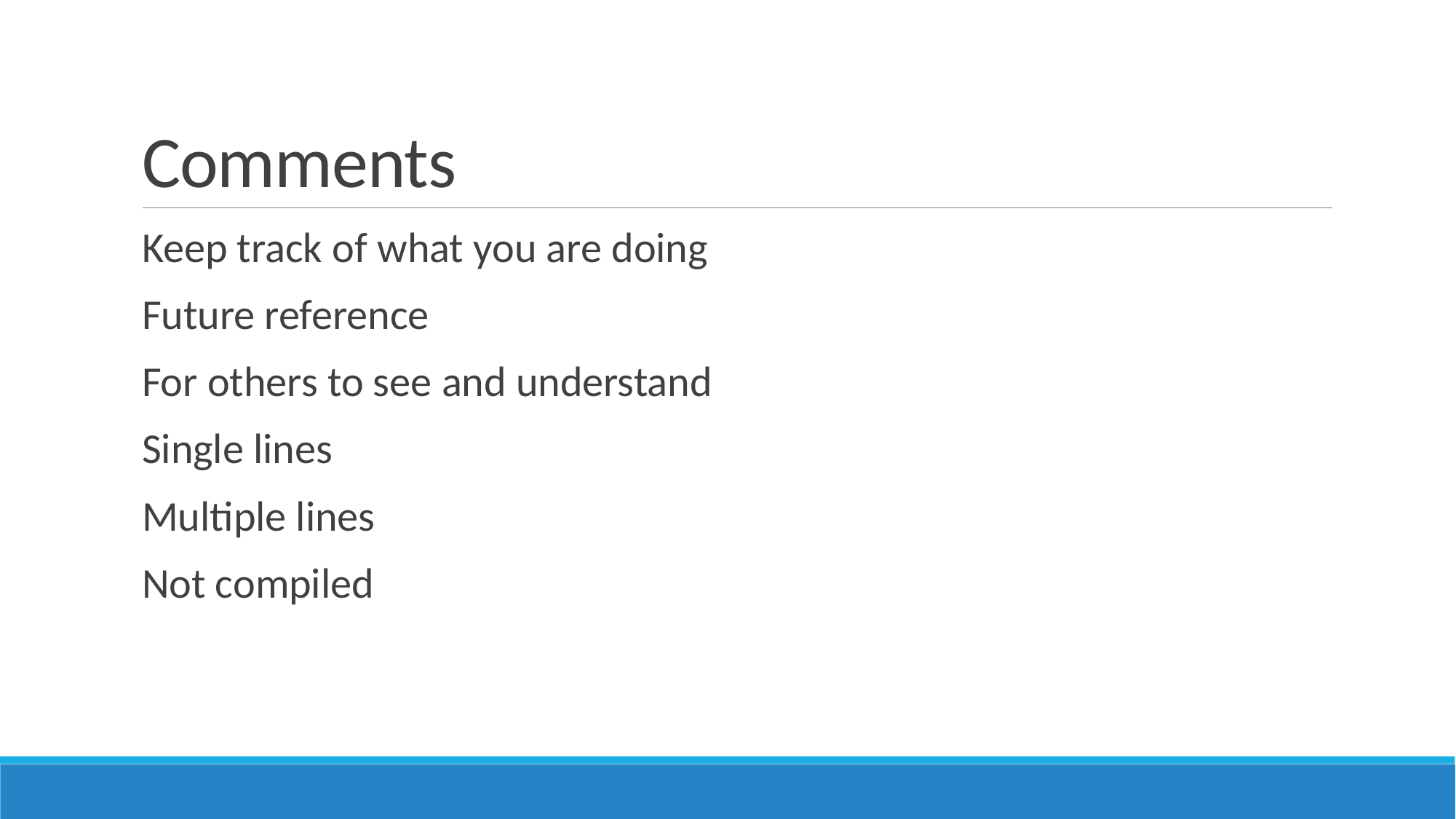

# Comments
Keep track of what you are doing
Future reference
For others to see and understand
Single lines
Multiple lines
Not compiled